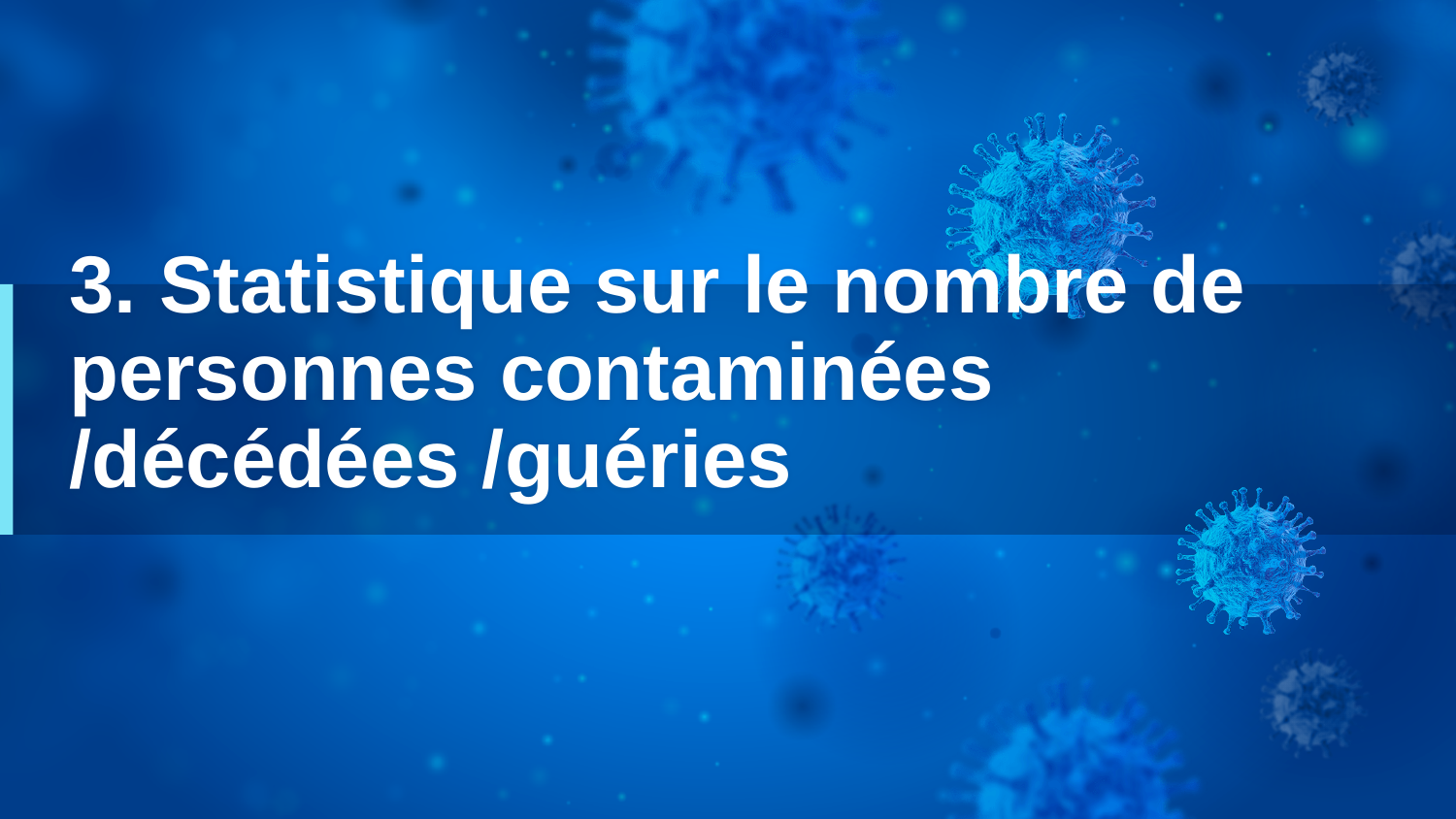

# 3. Statistique sur le nombre de personnes contaminées /décédées /guéries